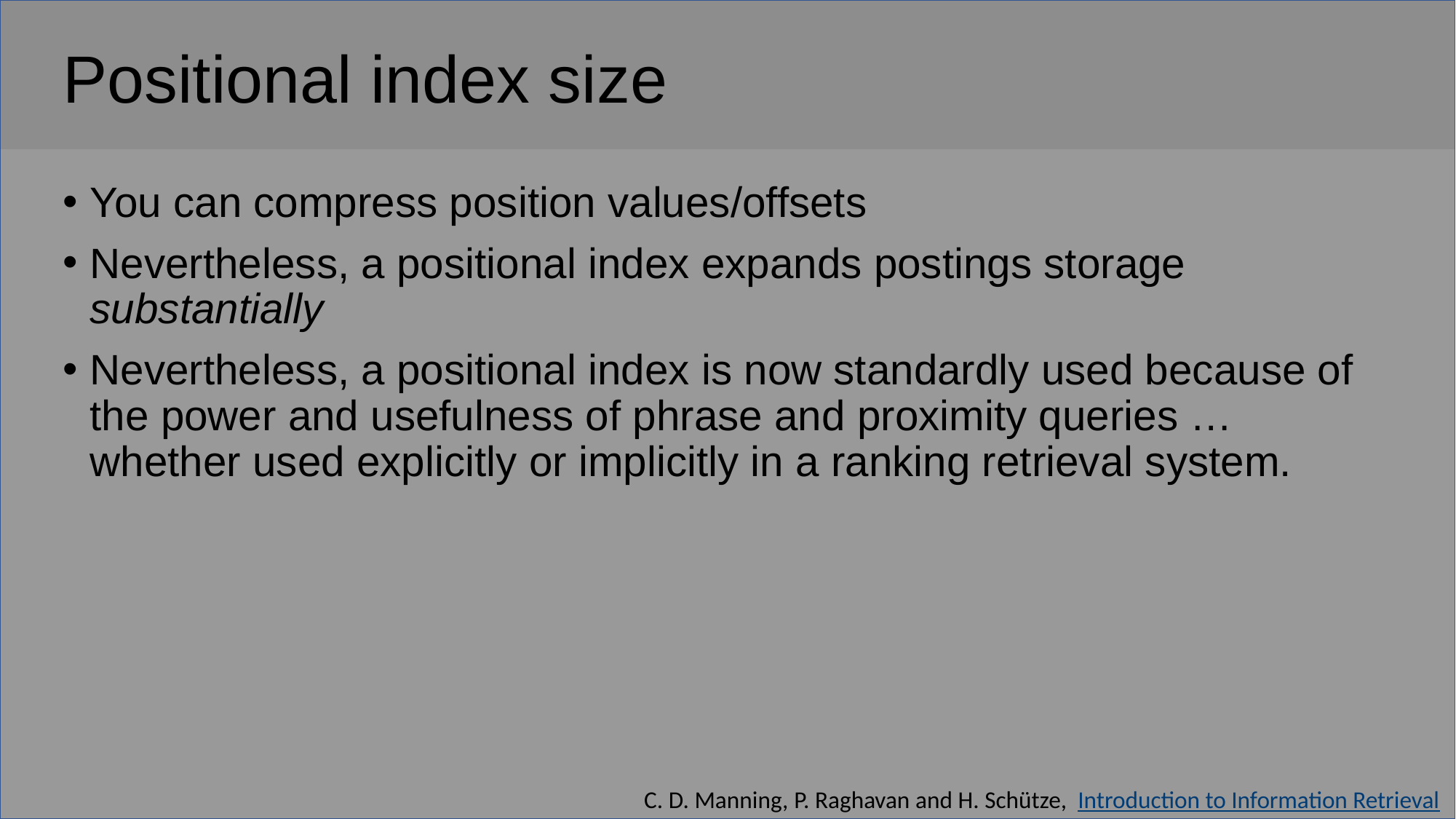

# Positional index size
You can compress position values/offsets
Nevertheless, a positional index expands postings storage substantially
Nevertheless, a positional index is now standardly used because of the power and usefulness of phrase and proximity queries … whether used explicitly or implicitly in a ranking retrieval system.

C. D. Manning, P. Raghavan and H. Schütze,  Introduction to Information Retrieval